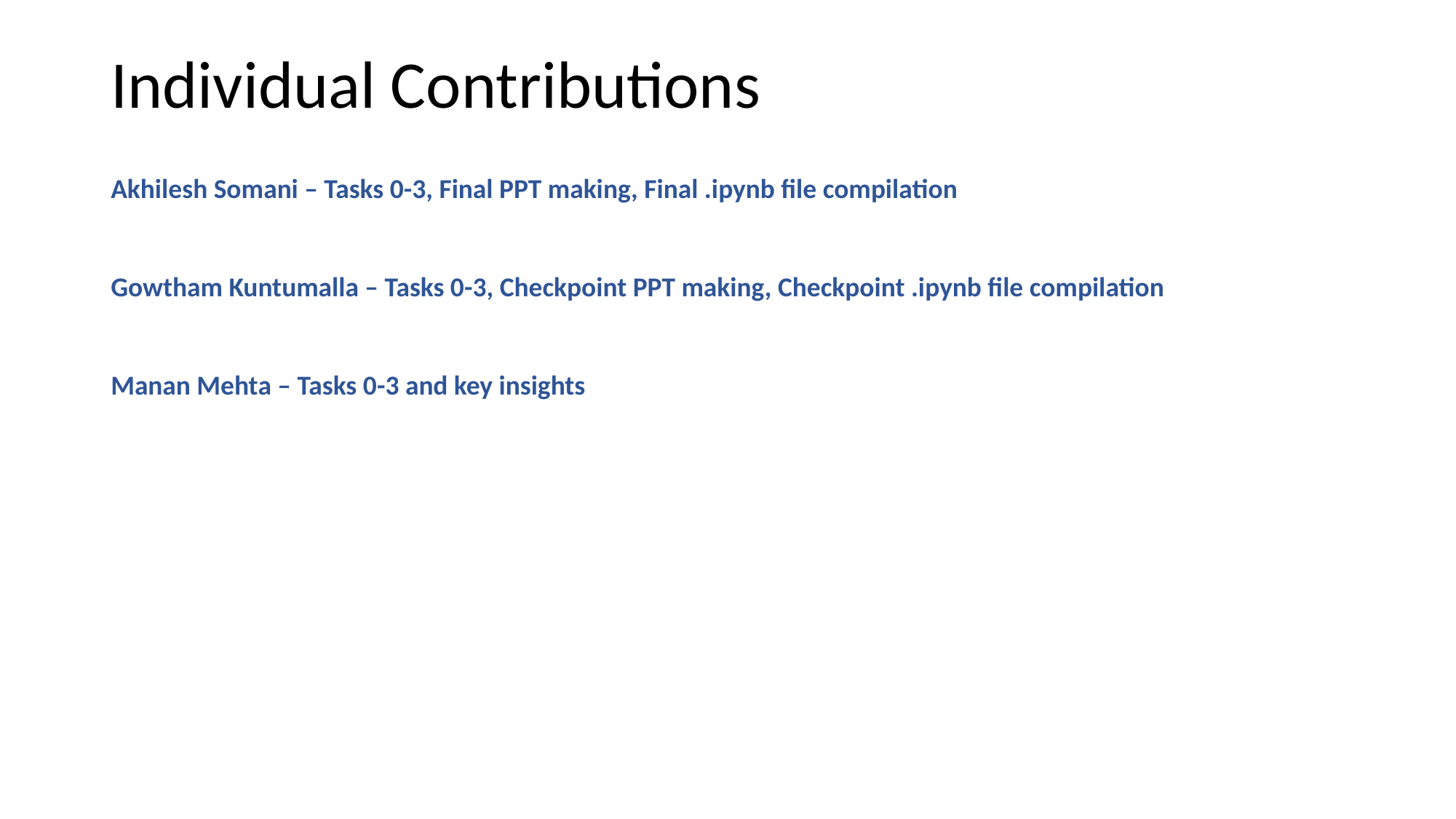

Individual Contributions
Akhilesh Somani – Tasks 0-3, Final PPT making, Final .ipynb file compilation

Gowtham Kuntumalla – Tasks 0-3, Checkpoint PPT making, Checkpoint .ipynb file compilation

Manan Mehta – Tasks 0-3 and key insights